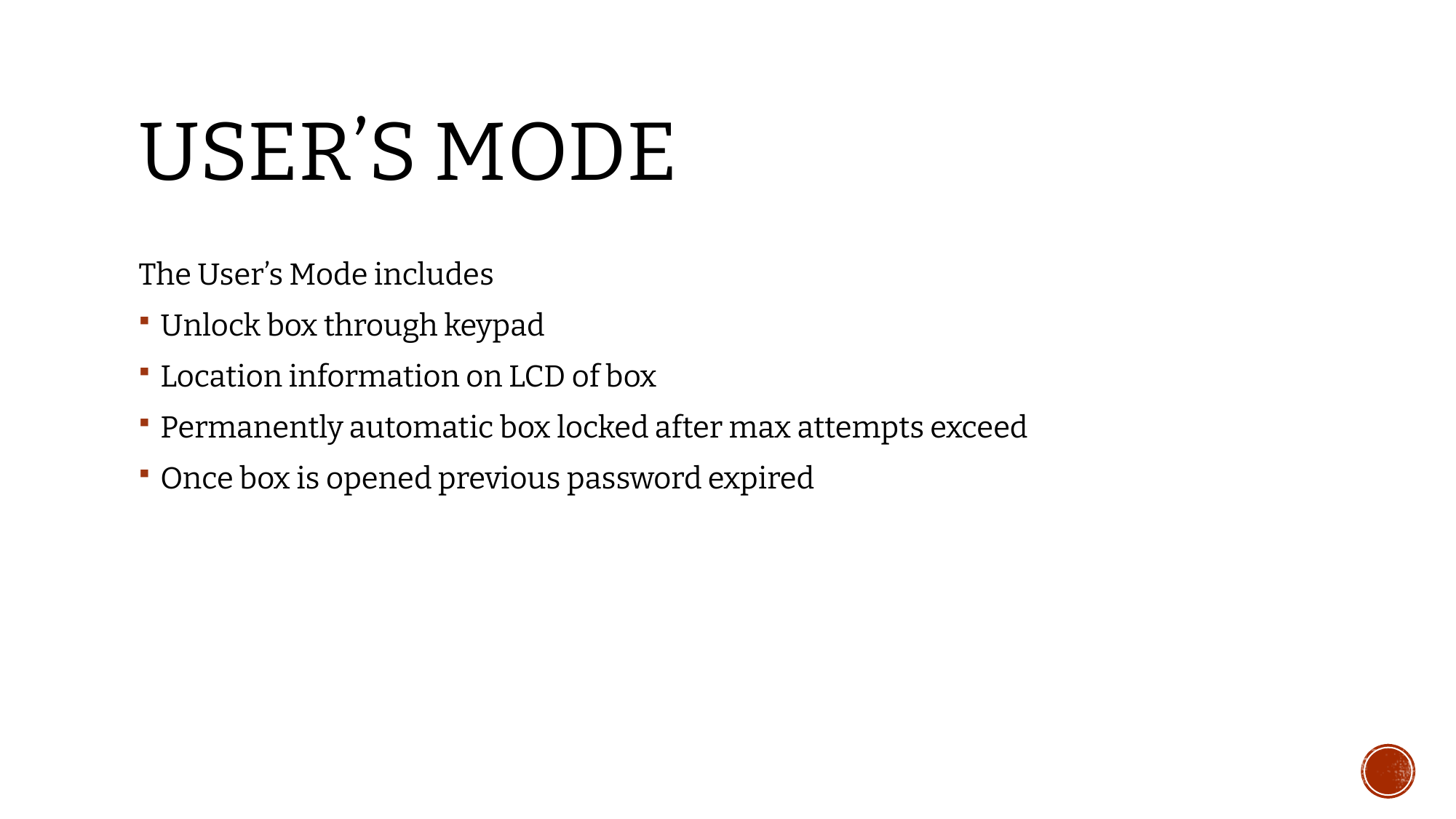

# User’s Mode
The User’s Mode includes
Unlock box through keypad
Location information on LCD of box
Permanently automatic box locked after max attempts exceed
Once box is opened previous password expired